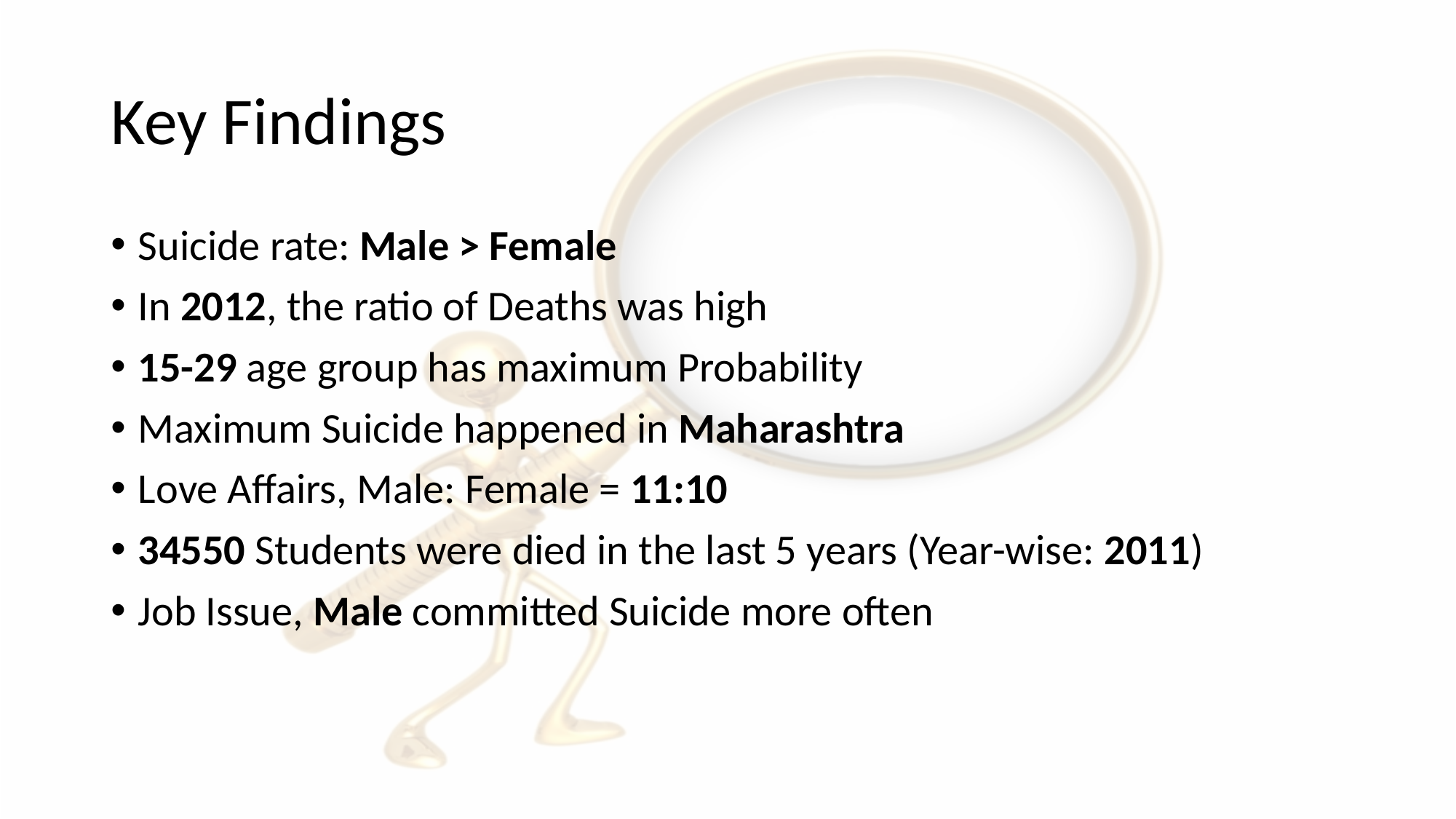

# Key Findings
Suicide rate: Male > Female
In 2012, the ratio of Deaths was high
15-29 age group has maximum Probability
Maximum Suicide happened in Maharashtra
Love Affairs, Male: Female = 11:10
34550 Students were died in the last 5 years (Year-wise: 2011)
Job Issue, Male committed Suicide more often